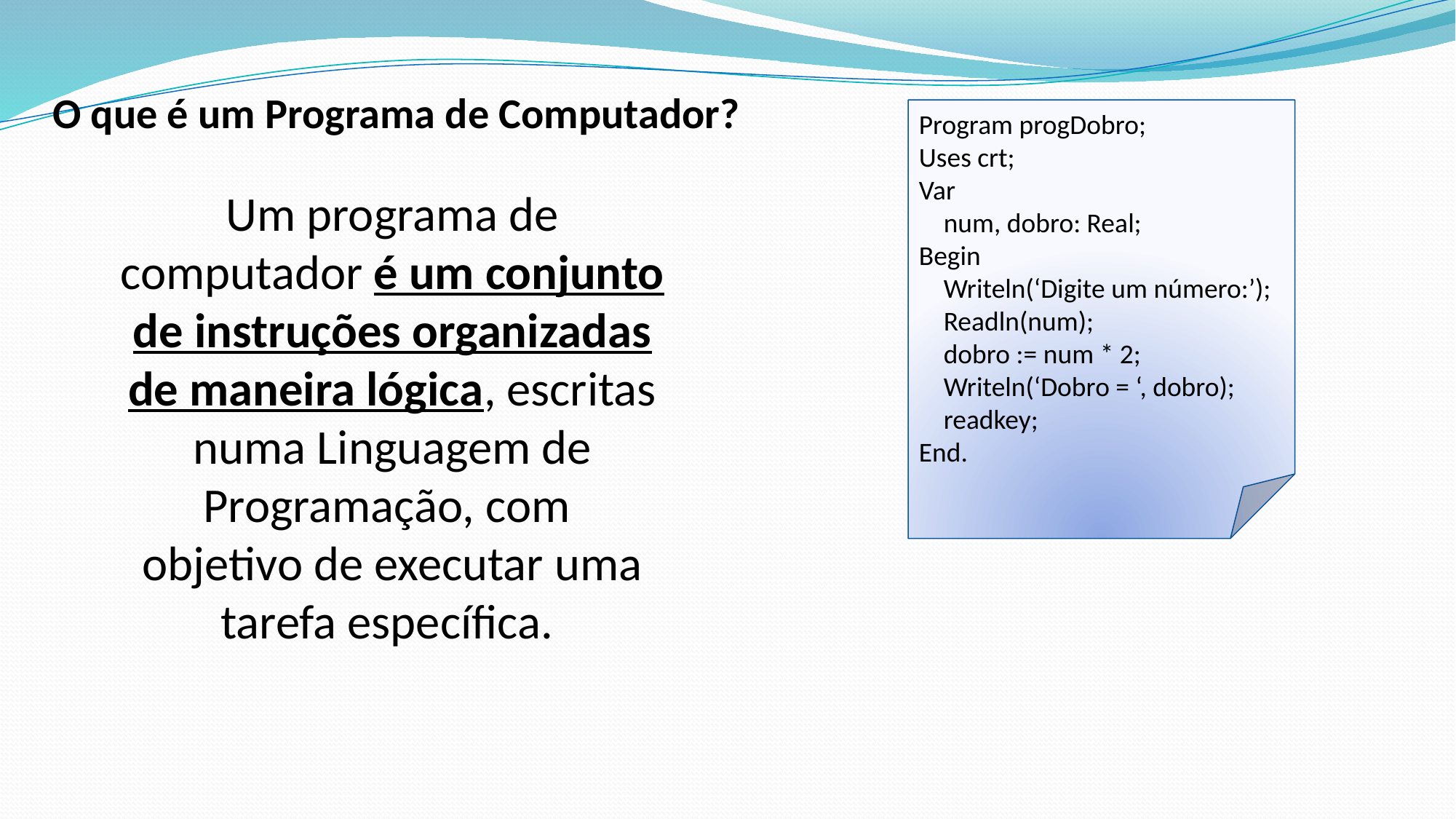

O que é um Programa de Computador?
Program progDobro;
Uses crt;
Var
    num, dobro: Real;
Begin
    Writeln(‘Digite um número:’);
    Readln(num);
    dobro := num * 2;
    Writeln(‘Dobro = ‘, dobro);
    readkey;
End.
Um programa de computador é um conjunto de instruções organizadas de maneira lógica, escritas numa Linguagem de Programação, com  objetivo de executar uma tarefa específica.